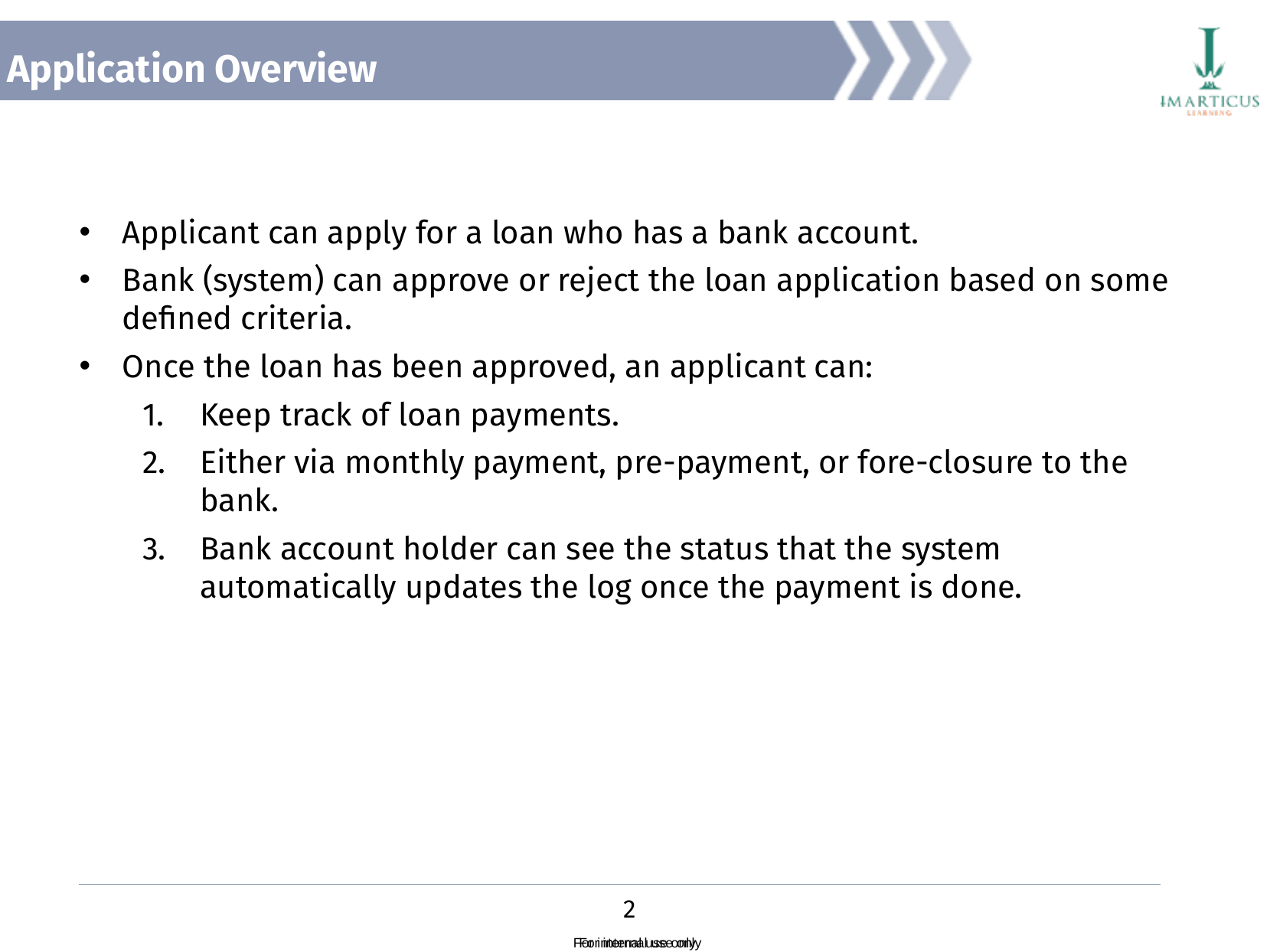

Application Overview
Applicant can apply for a loan who has a bank account.
Bank (system) can approve or reject the loan application based on some defined criteria.
Once the loan has been approved, an applicant can:
Keep track of loan payments.
Either via monthly payment, pre-payment, or fore-closure to the bank.
Bank account holder can see the status that the system automatically updates the log once the payment is done.